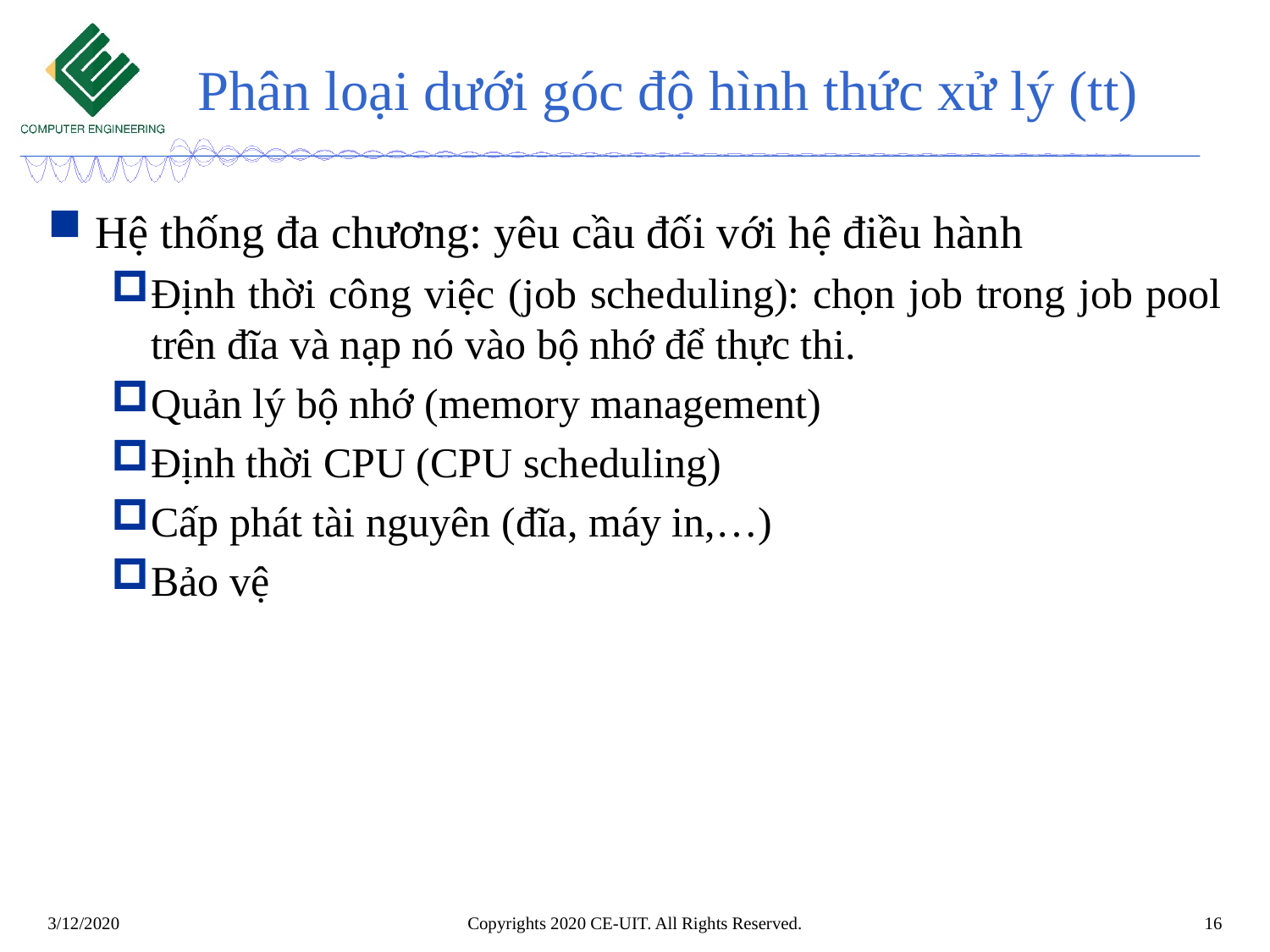

# Phân loại dưới góc độ hình thức xử lý (tt)
Hệ thống đa chương: yêu cầu đối với hệ điều hành
Định thời công việc (job scheduling): chọn job trong job pool trên đĩa và nạp nó vào bộ nhớ để thực thi.
Quản lý bộ nhớ (memory management)
Định thời CPU (CPU scheduling)
Cấp phát tài nguyên (đĩa, máy in,…)
Bảo vệ

Copyrights 2020 CE-UIT. All Rights Reserved.
16
3/12/2020